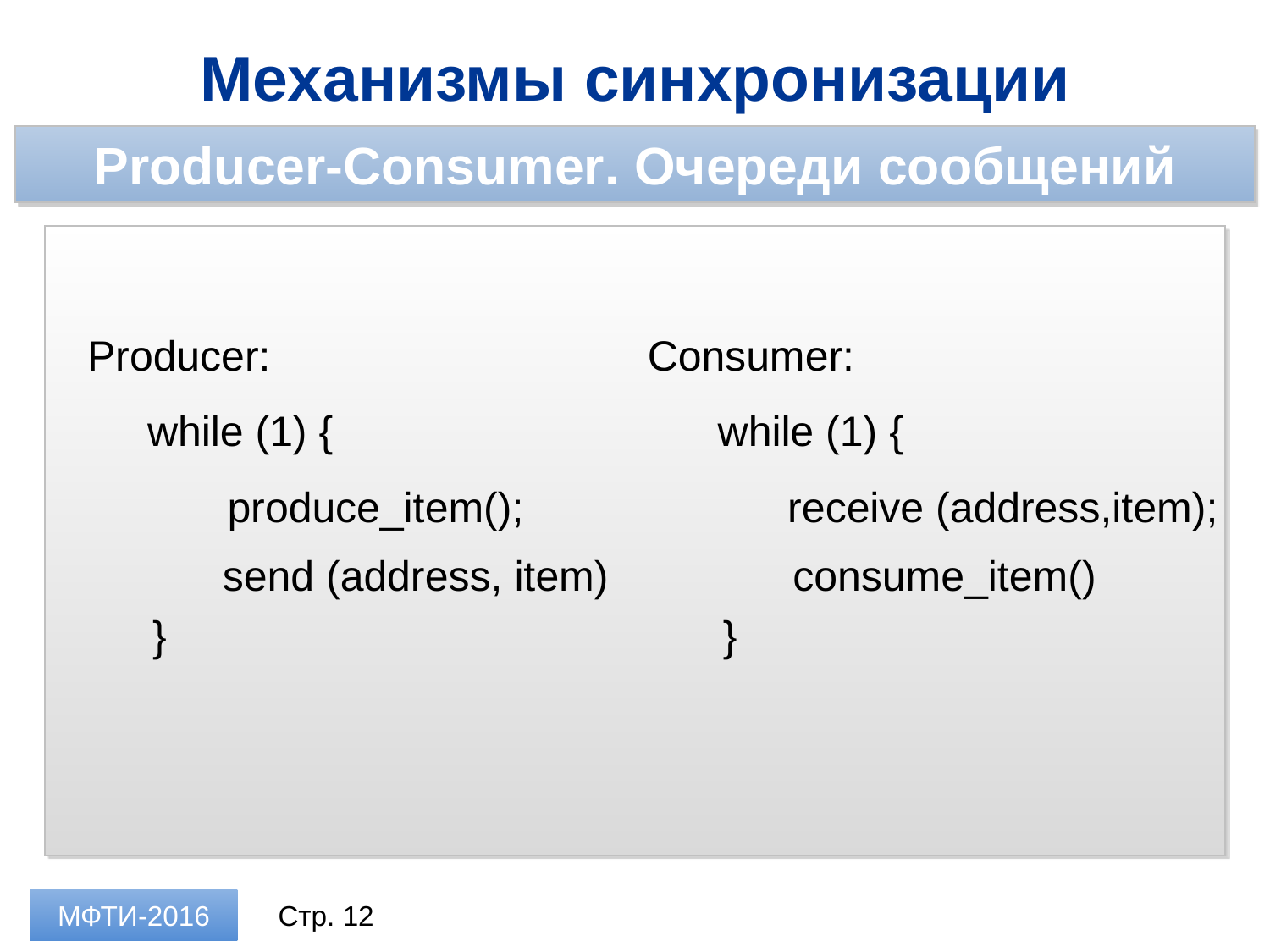

Механизмы синхронизации
Producer-Consumer. Очереди сообщений

Producer:
Consumer:
while (1) {
while (1) {
produce_item();
receive (address,item);

send (address, item)
consume_item()
}
}
МФТИ-2016
Стр. 12